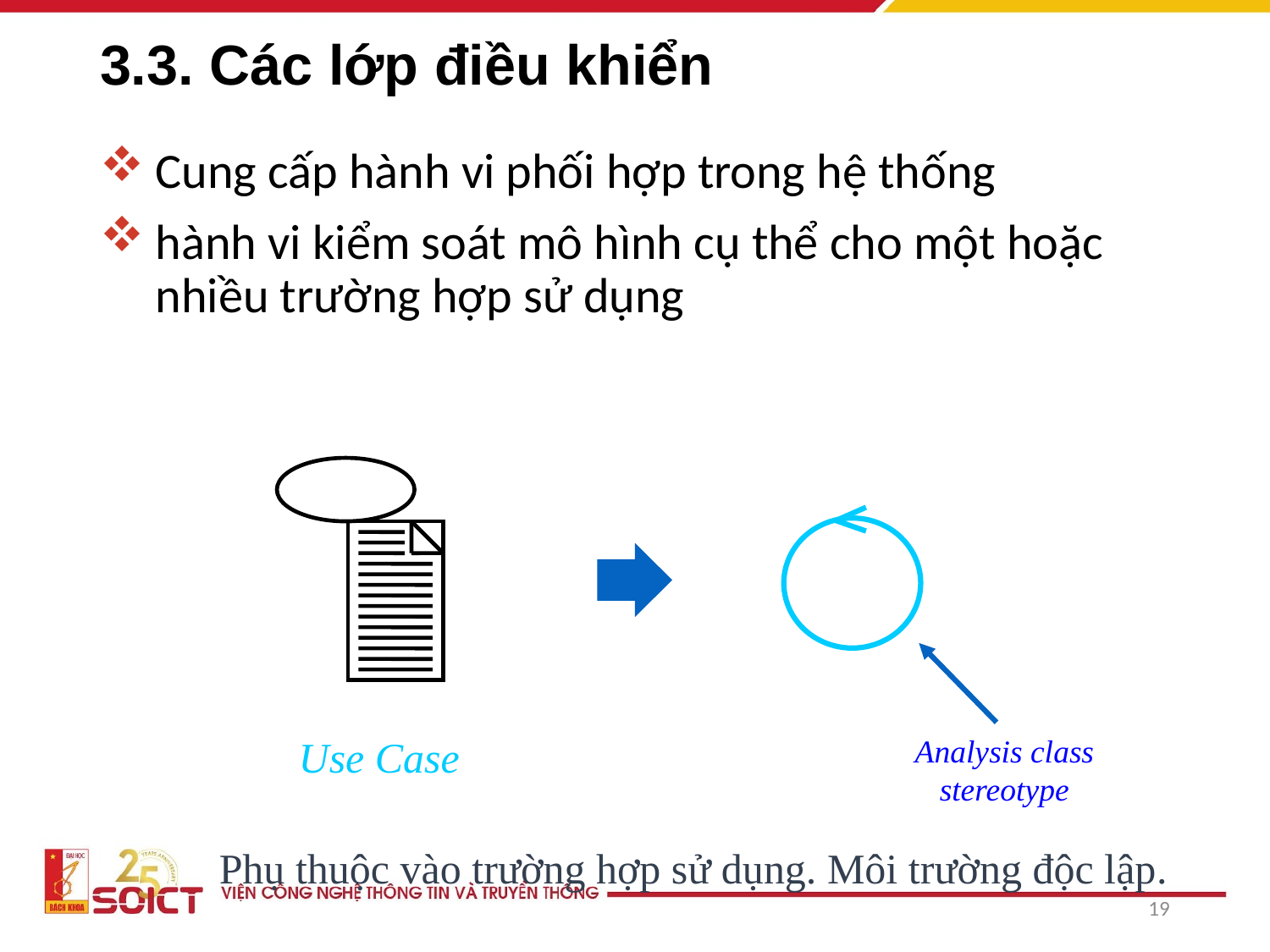

# 3.3. Các lớp điều khiển
Cung cấp hành vi phối hợp trong hệ thống
hành vi kiểm soát mô hình cụ thể cho một hoặc nhiều trường hợp sử dụng

Analysis class stereotype
Use Case
Phụ thuộc vào trường hợp sử dụng. Môi trường độc lập.
19